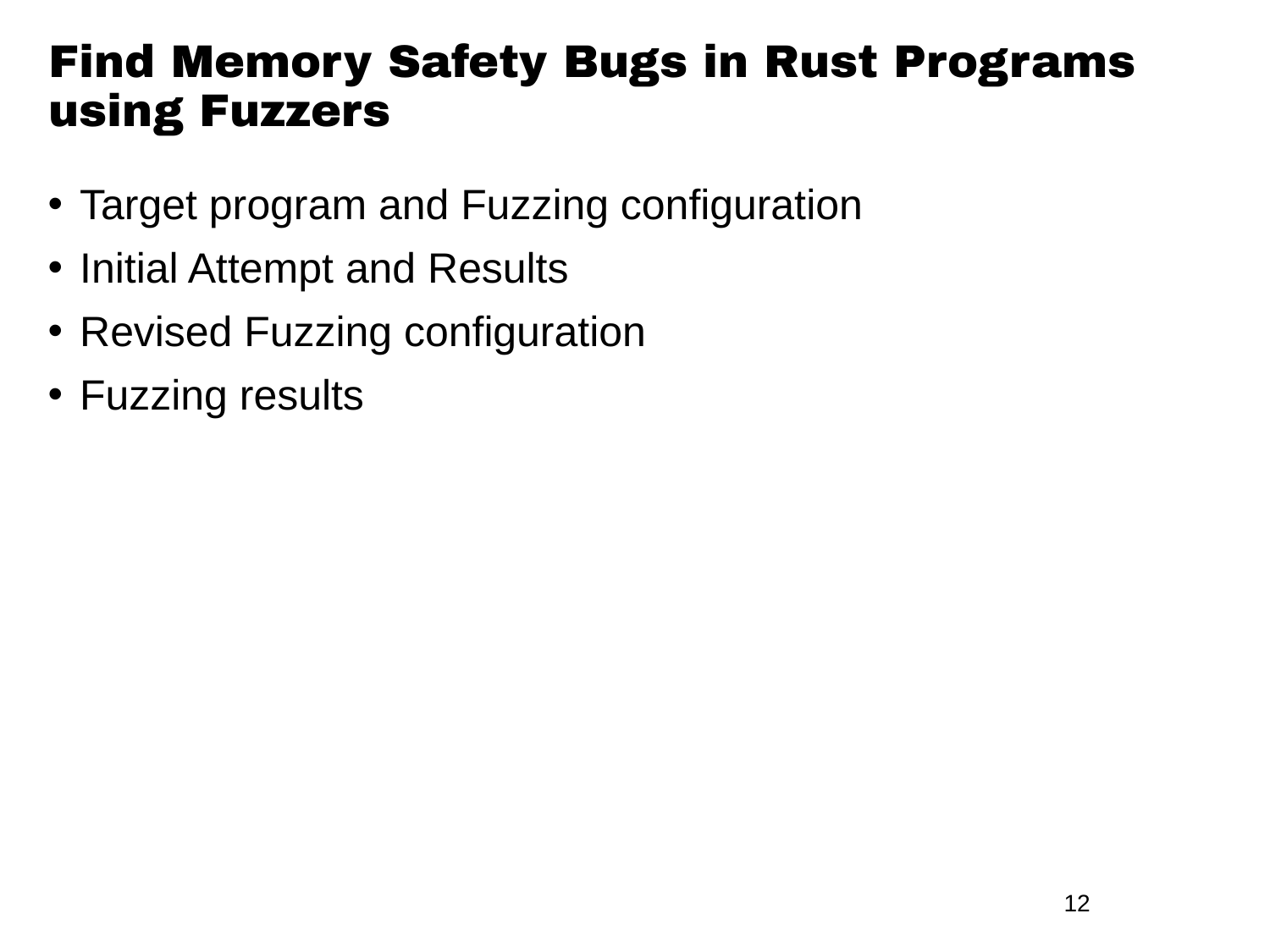

# Find Memory Safety Bugs in Rust Programs using Fuzzers
Target program and Fuzzing configuration
Initial Attempt and Results
Revised Fuzzing configuration
Fuzzing results